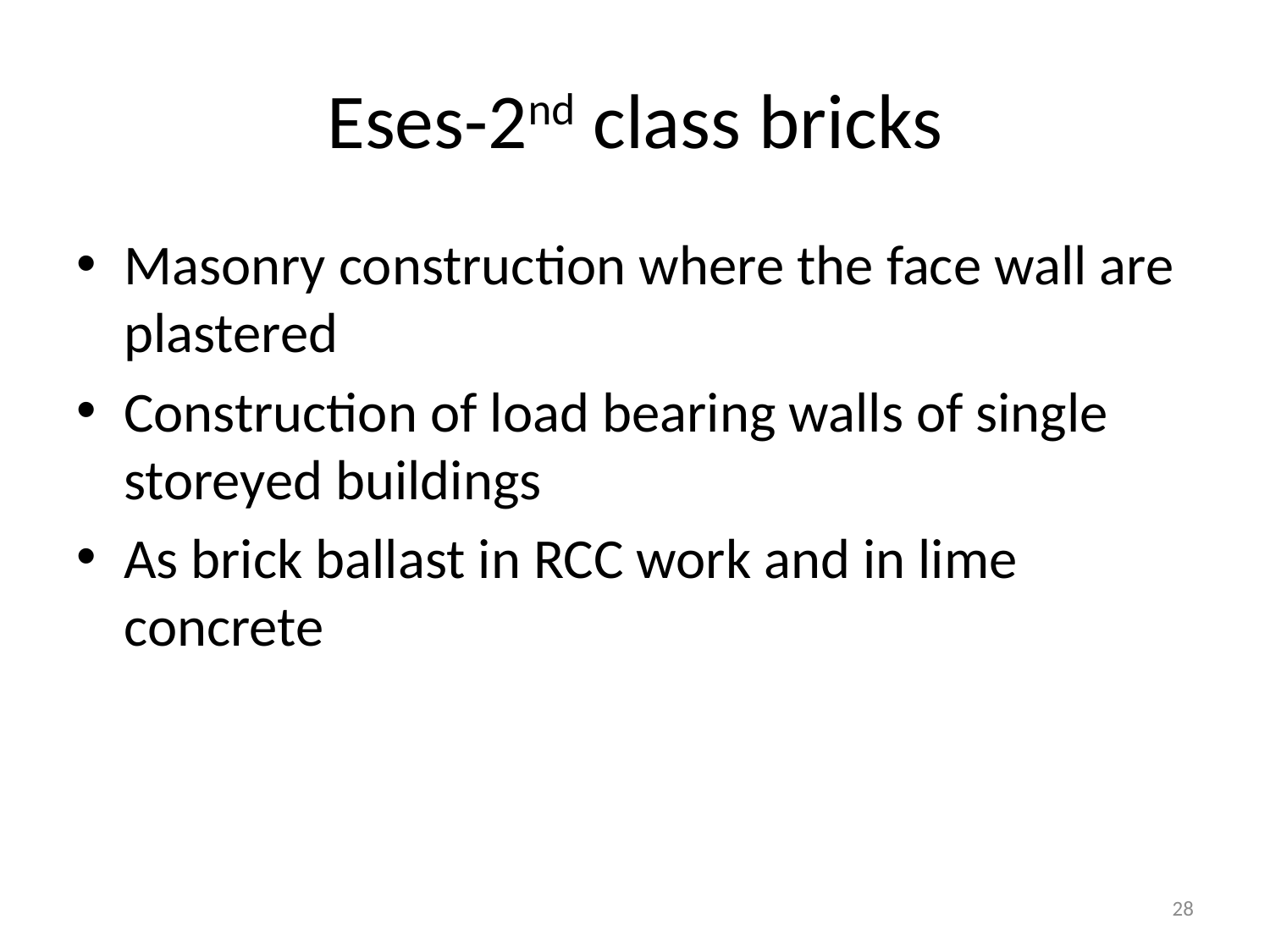

# Eses-2nd class bricks
Masonry construction where the face wall are plastered
Construction of load bearing walls of single storeyed buildings
As brick ballast in RCC work and in lime concrete

28